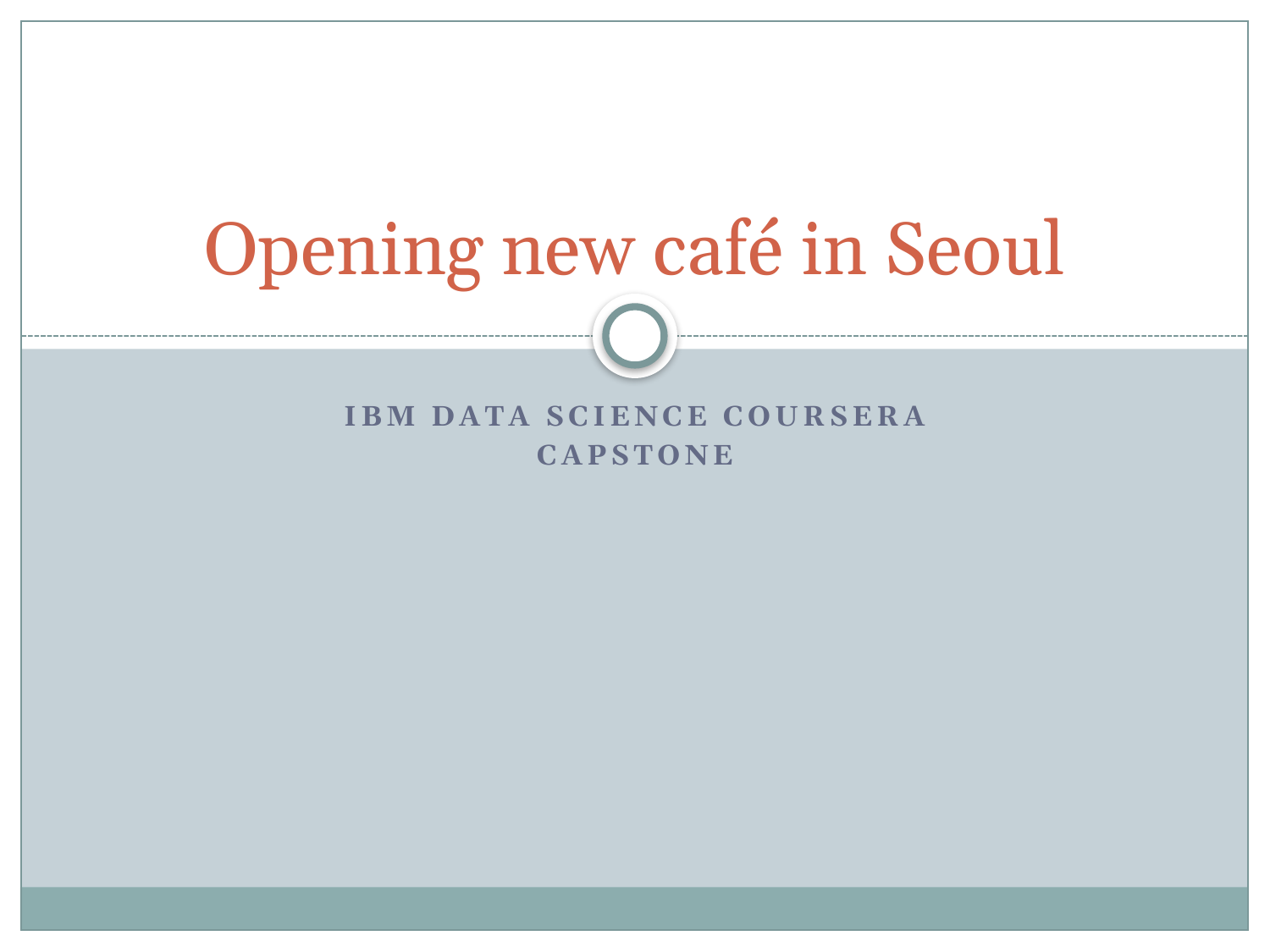

# Opening new café in Seoul
IBM data science coursera
capstone